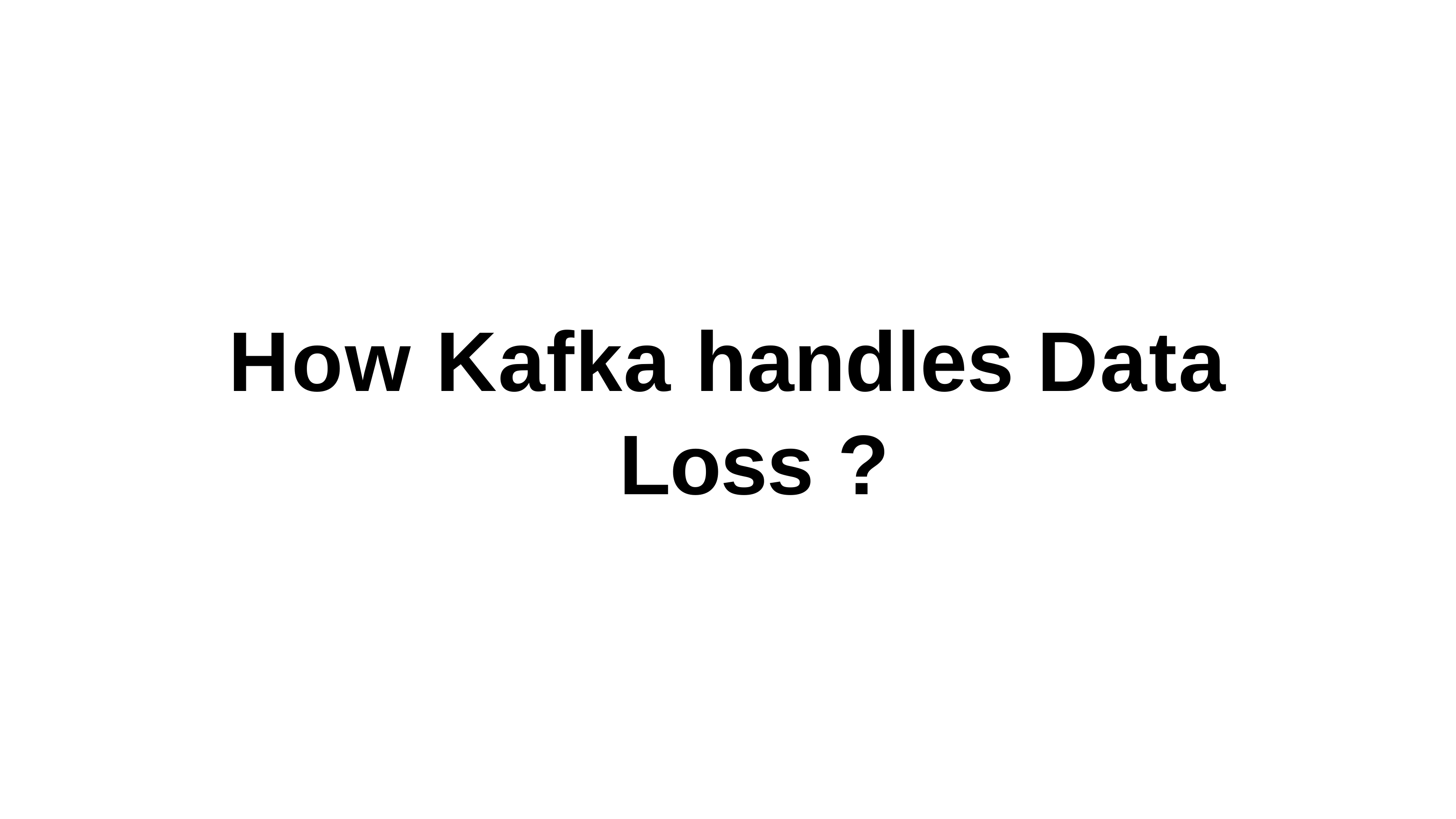

# How Kafka handles Data  Loss ?